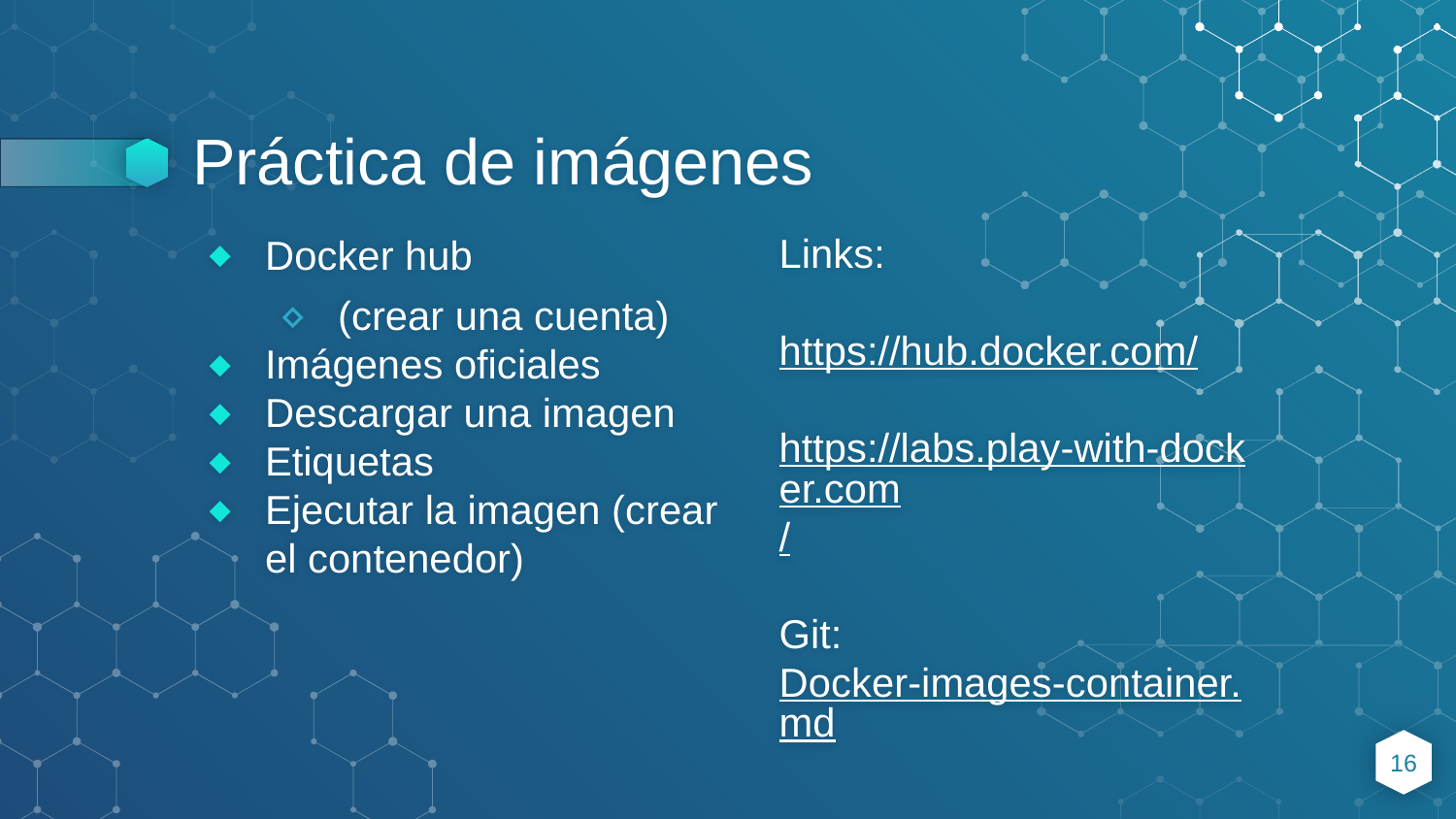

# Práctica de imágenes
Links:

https://hub.docker.com/

https://labs.play-with-docker.com/

Git: Docker-images-container.md

Docker hub
(crear una cuenta)
Imágenes oficiales
Descargar una imagen
Etiquetas
Ejecutar la imagen (crear el contenedor)

16